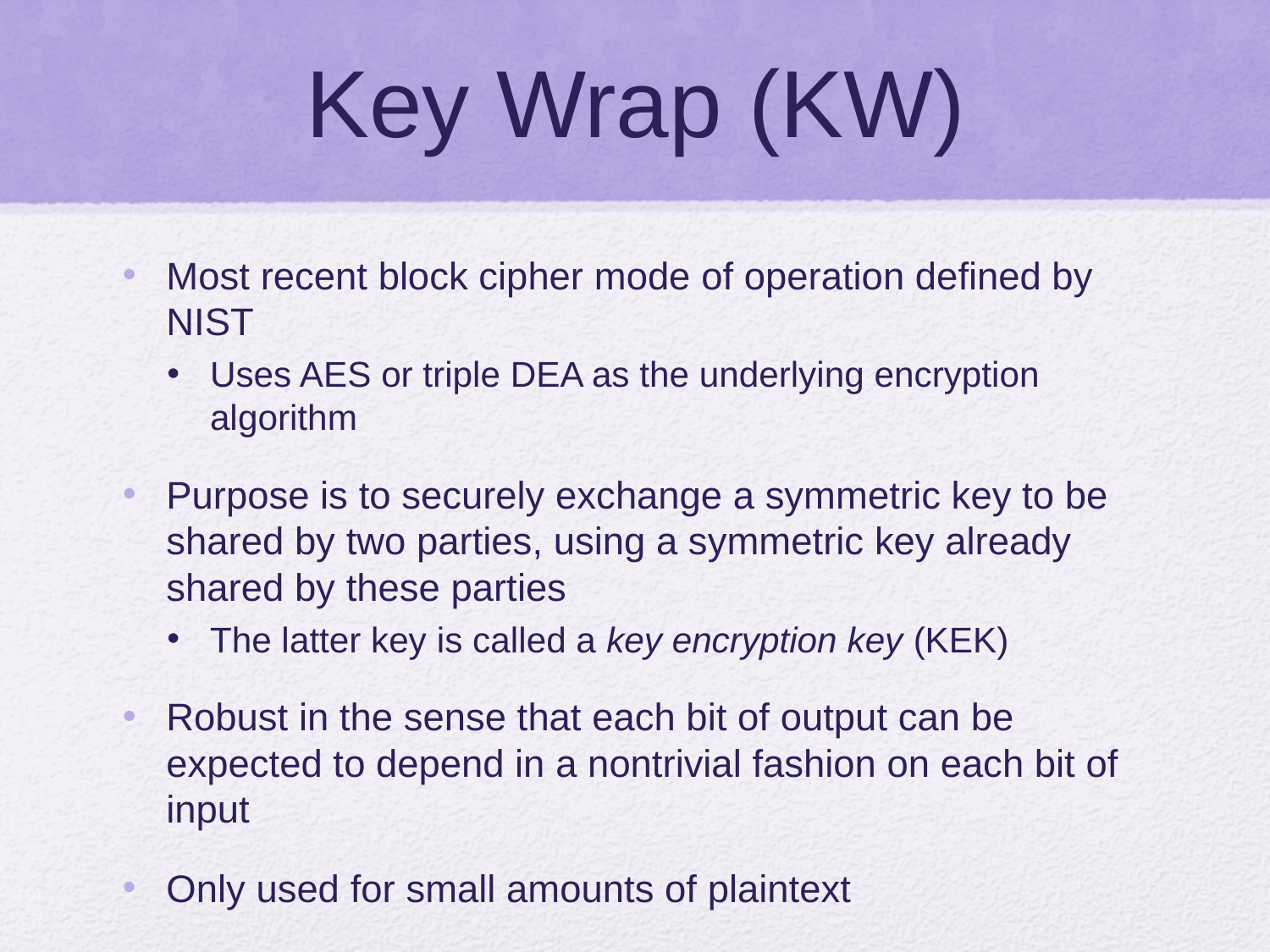

# Key Wrap (KW)
Most recent block cipher mode of operation defined by NIST
Uses AES or triple DEA as the underlying encryption algorithm
Purpose is to securely exchange a symmetric key to be shared by two parties, using a symmetric key already shared by these parties
The latter key is called a key encryption key (KEK)
Robust in the sense that each bit of output can be expected to depend in a nontrivial fashion on each bit of input
Only used for small amounts of plaintext